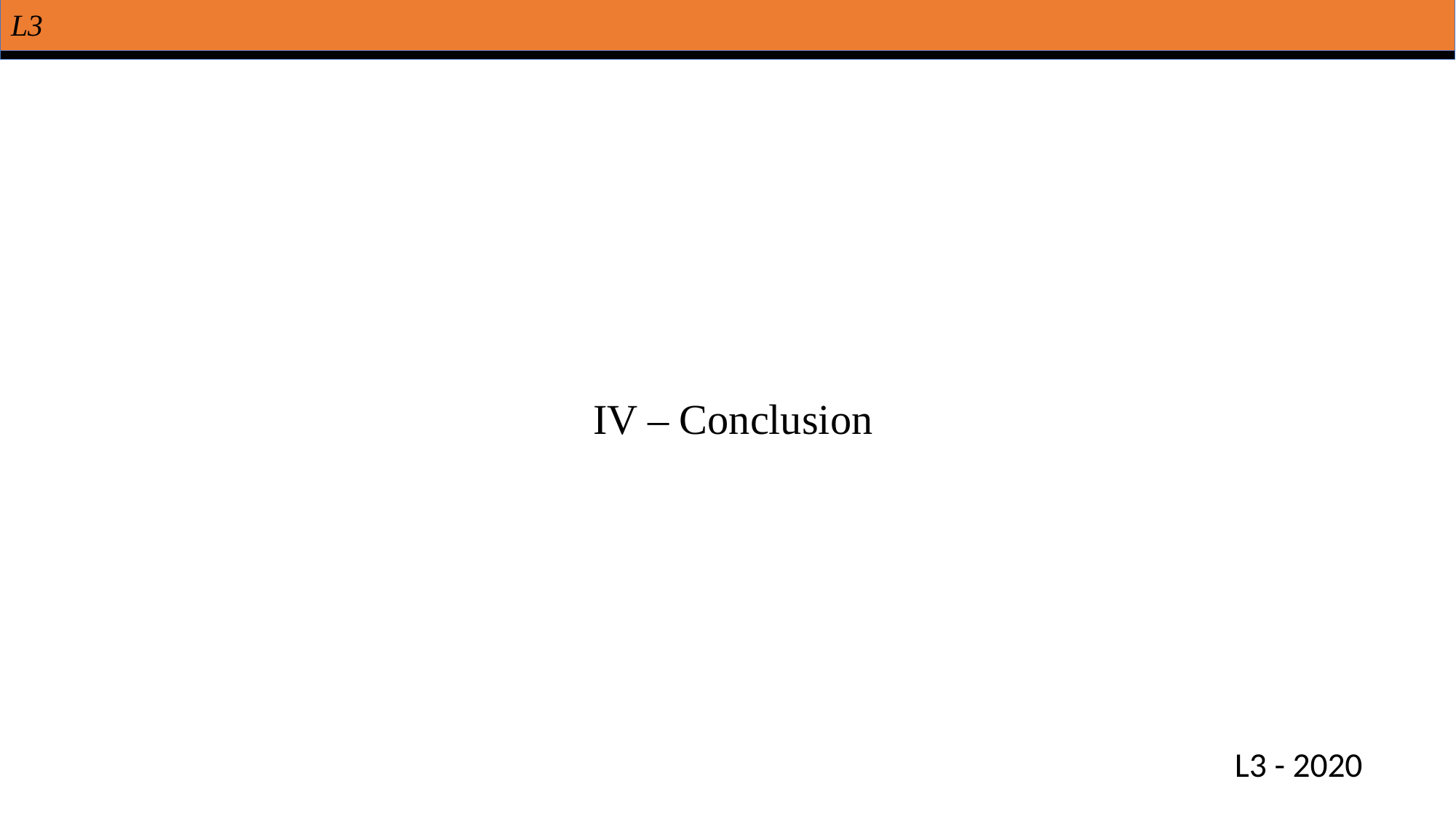

L3

# IV – Conclusion
L3 - 2020